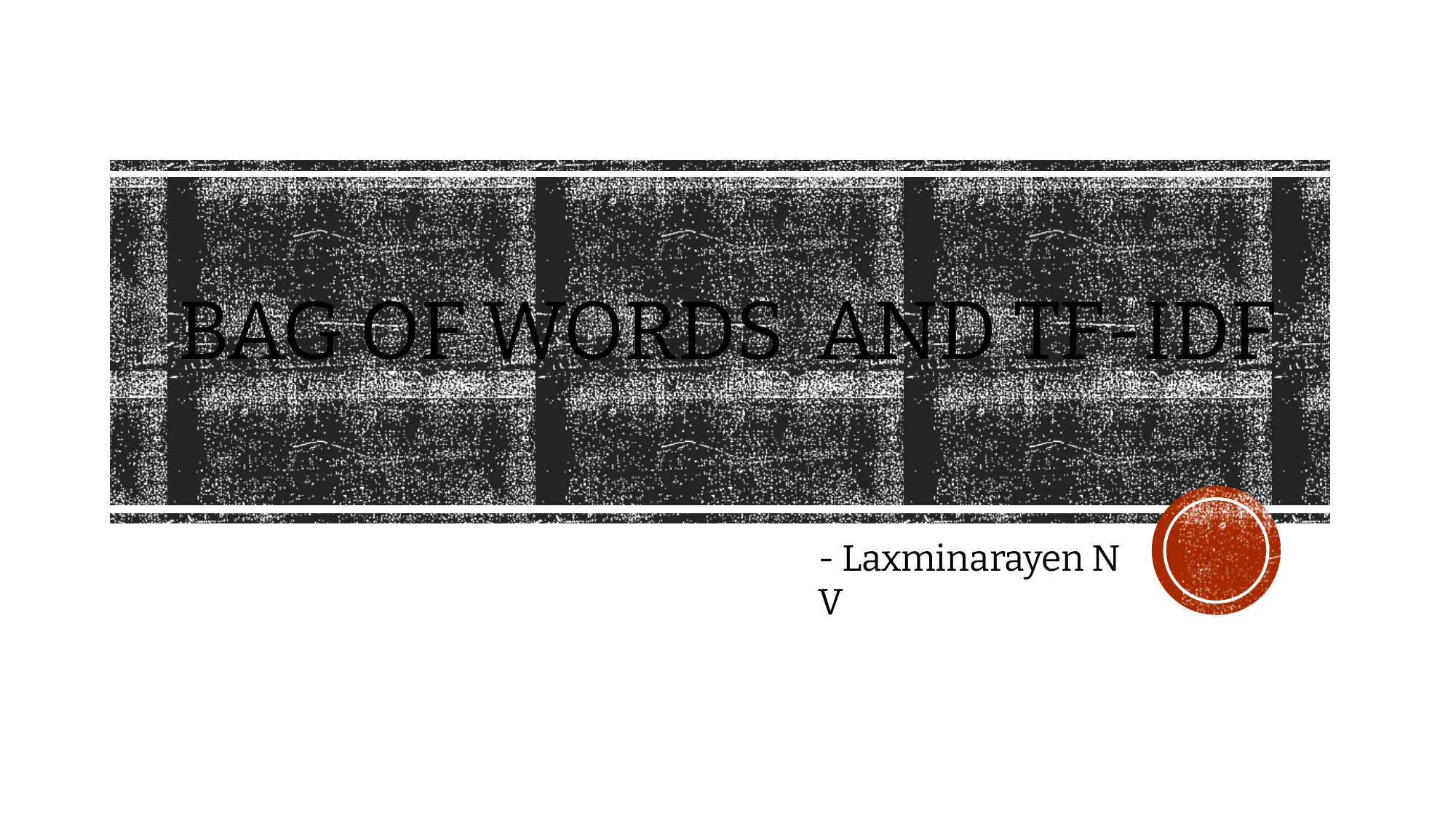

BAG OF WORDS  AND TF-IDF
- Laxminarayen N V